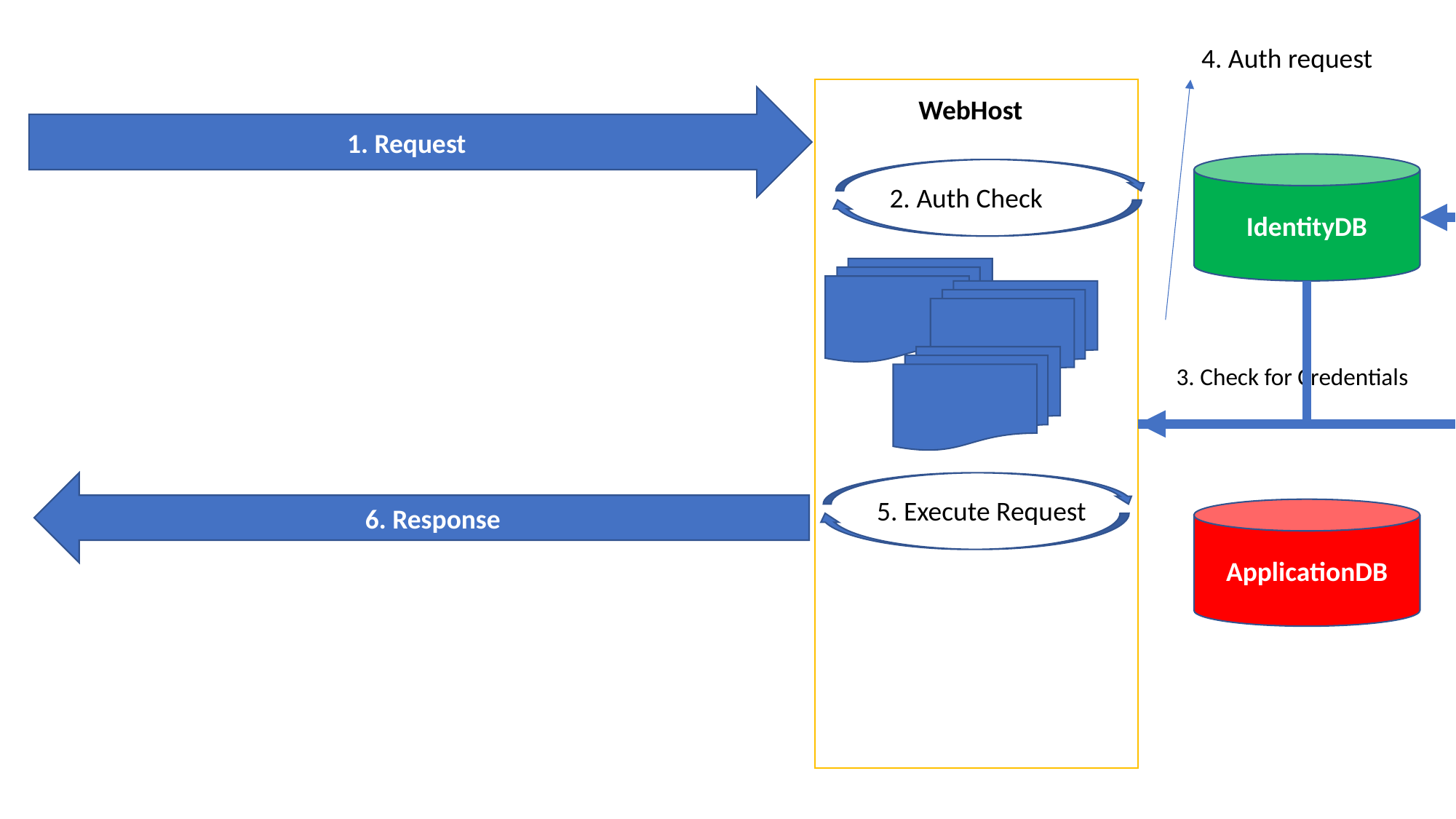

4. Auth request

1. Request
WebHost
IdentityDB

2. Auth Check

3. Check for Credentials
6. Response

5. Execute Request
ApplicationDB